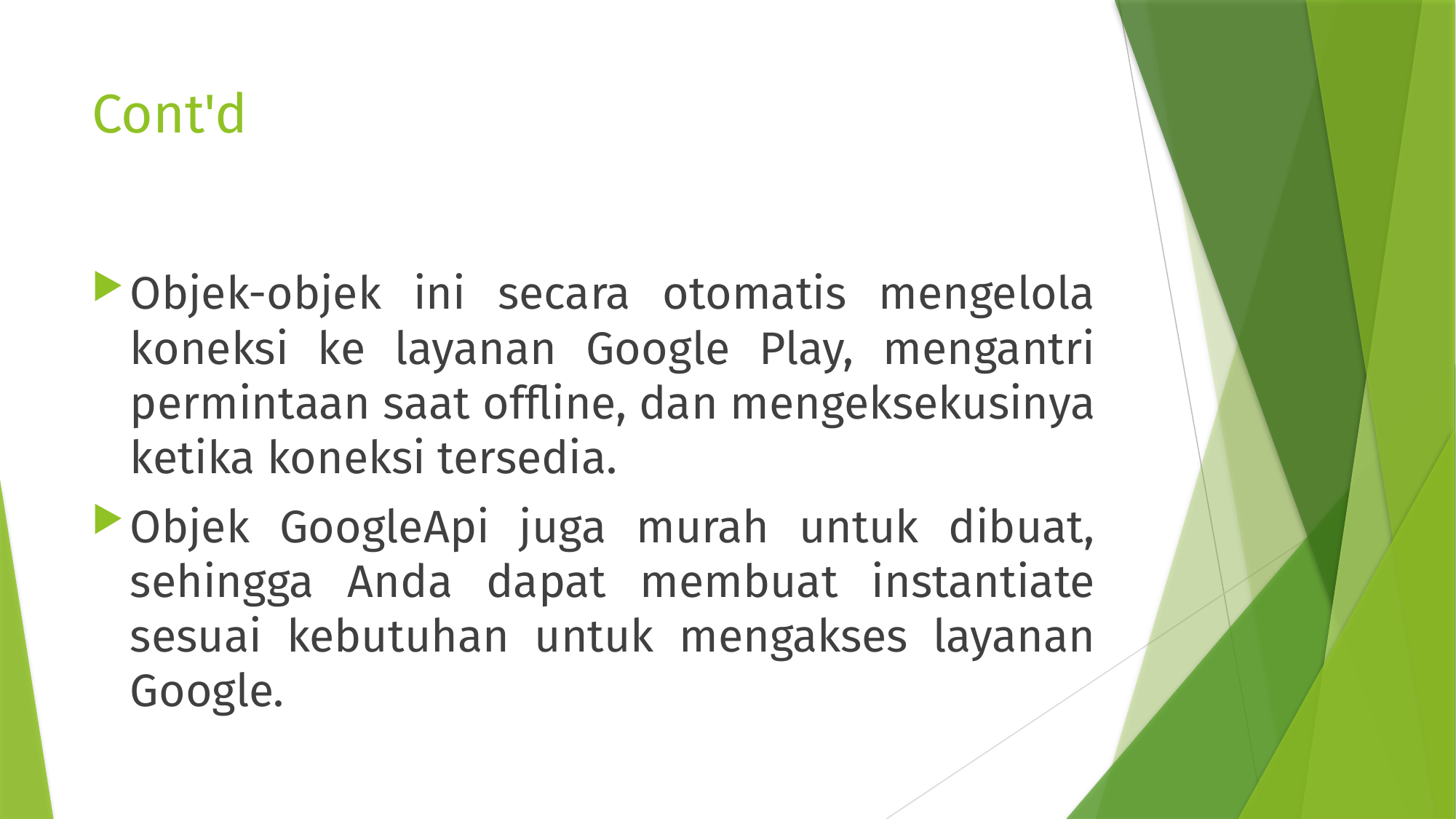

# Cont'd
Objek-objek ini secara otomatis mengelola koneksi ke layanan Google Play, mengantri permintaan saat offline, dan mengeksekusinya ketika koneksi tersedia.
Objek GoogleApi juga murah untuk dibuat, sehingga Anda dapat membuat instantiate sesuai kebutuhan untuk mengakses layanan Google.